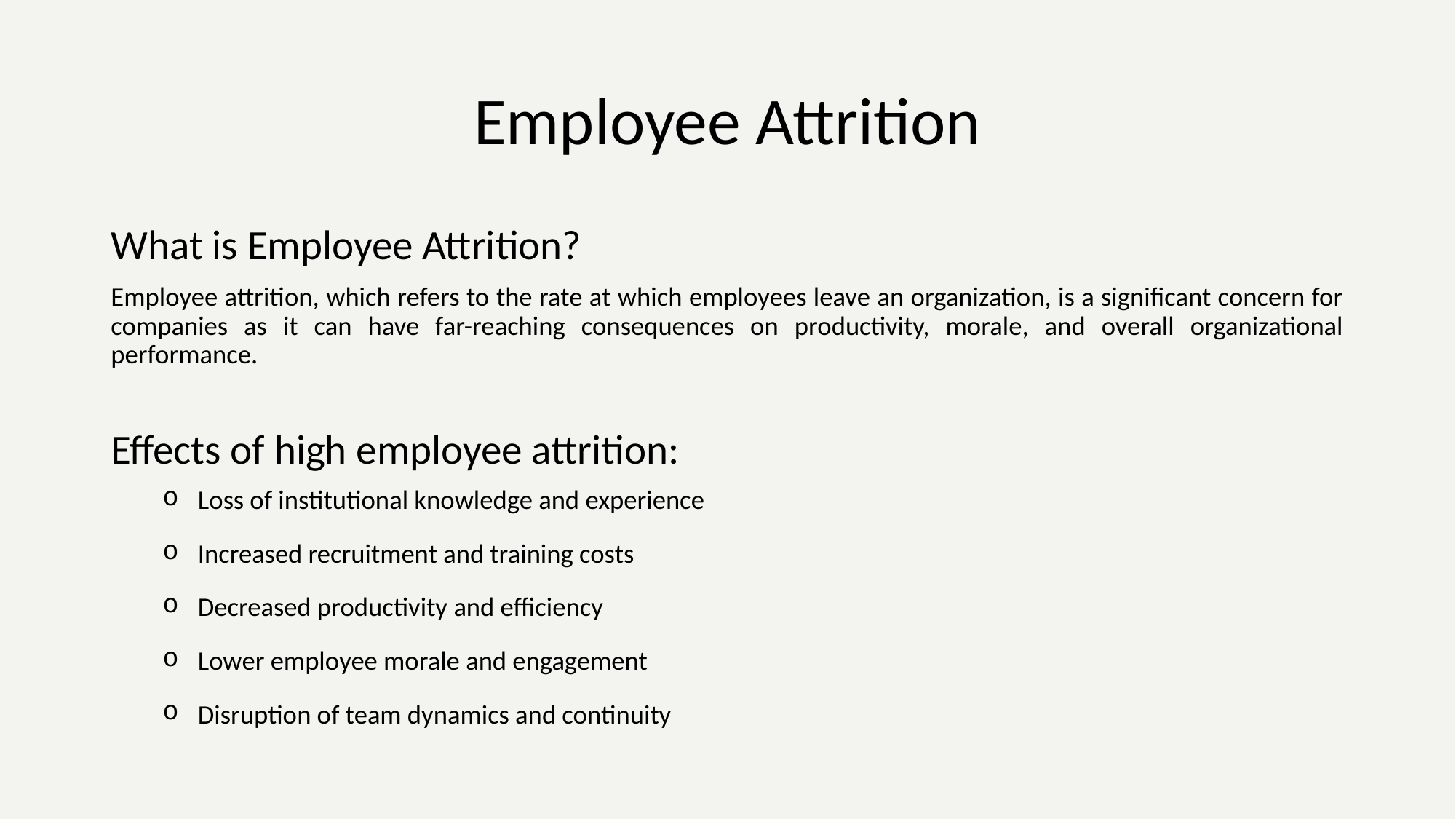

# Employee Attrition
What is Employee Attrition?
Employee attrition, which refers to the rate at which employees leave an organization, is a significant concern for companies as it can have far-reaching consequences on productivity, morale, and overall organizational performance.

Effects of high employee attrition:
Loss of institutional knowledge and experience
Increased recruitment and training costs
Decreased productivity and efficiency
Lower employee morale and engagement
Disruption of team dynamics and continuity